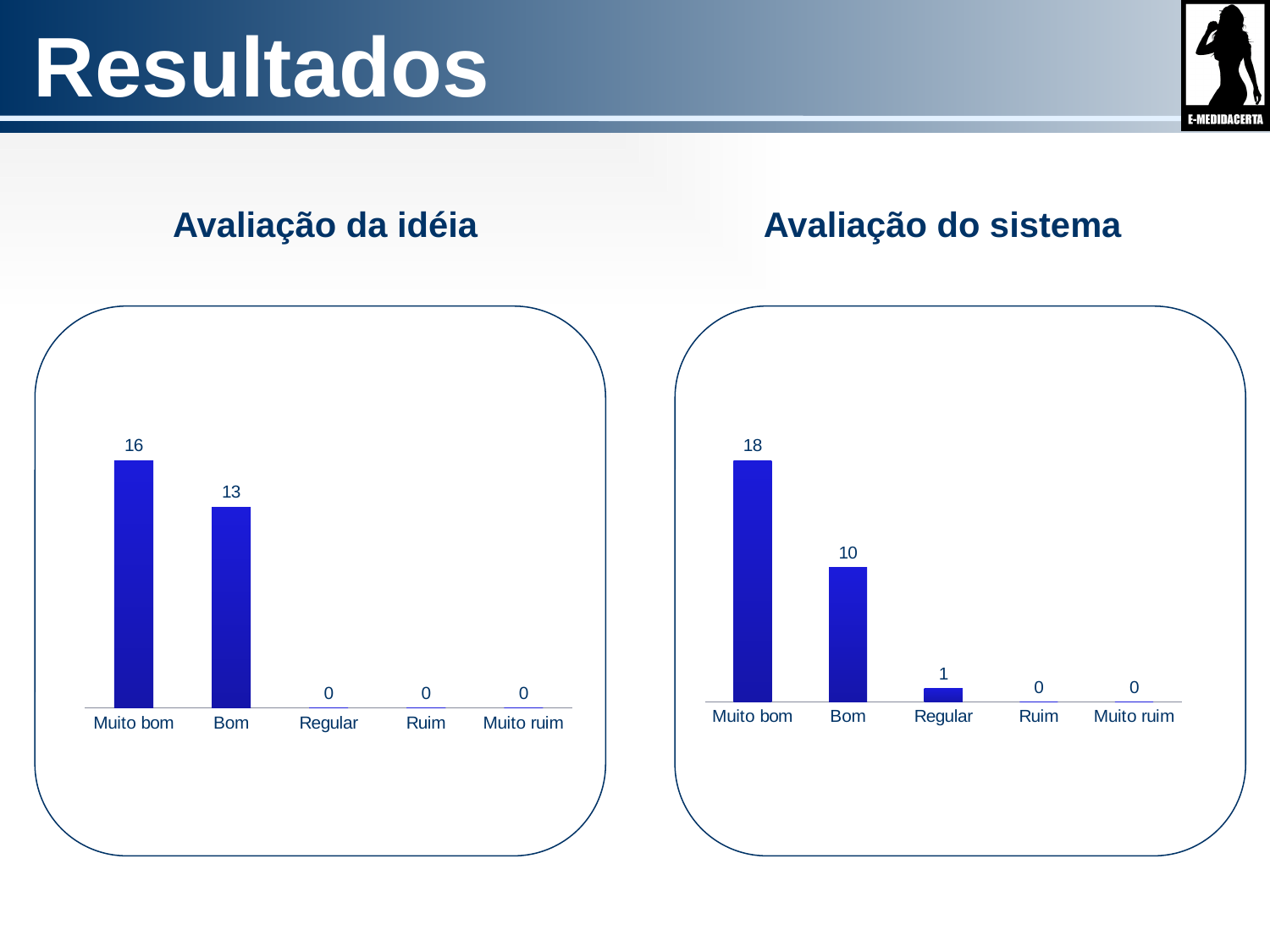

# Resultados
Avaliação da idéia
Avaliação do sistema

### Chart

| Category |
|---|

### Chart

| Category |
|---|

### Chart

| Category |  |
|---|---|
| Muito bom | 16.0 |
| Bom | 13.0 |
| Regular | 0.0 |
| Ruim | 0.0 |
| Muito ruim | 0.0 |

### Chart

| Category |  |
|---|---|
| Muito bom | 18.0 |
| Bom | 10.0 |
| Regular | 1.0 |
| Ruim | 0.0 |
| Muito ruim | 0.0 |